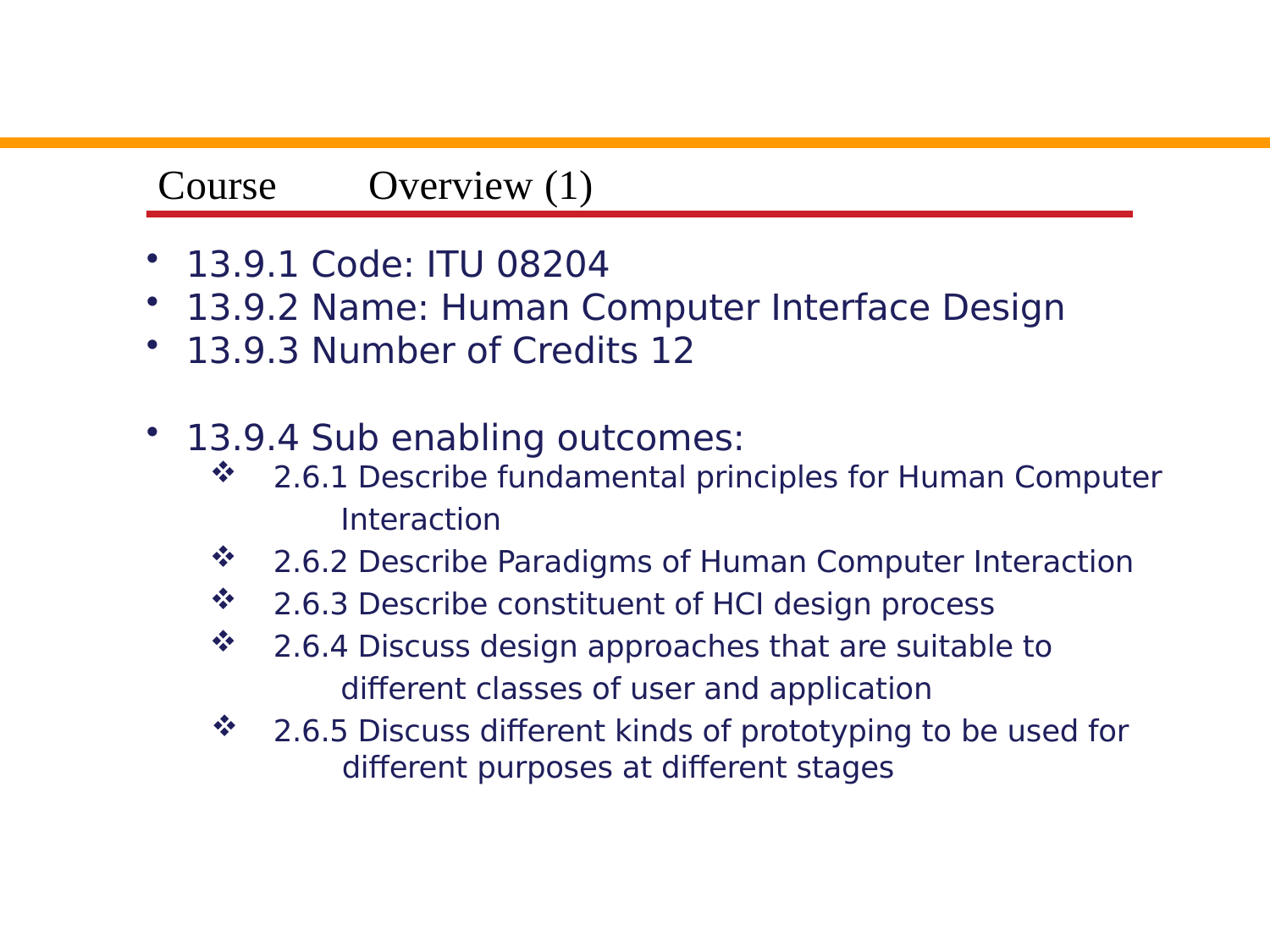

# Course	Overview (1)

13.9.1 Code: ITU 08204
13.9.2 Name: Human Computer Interface Design
13.9.3 Number of Credits 12

13.9.4 Sub enabling outcomes:
2.6.1 Describe fundamental principles for Human Computer
              Interaction
2.6.2 Describe Paradigms of Human Computer Interaction
2.6.3 Describe constituent of HCI design process
2.6.4 Discuss design approaches that are suitable to
              different classes of user and application
2.6.5 Discuss different kinds of prototyping to be used for
              different purposes at different stages